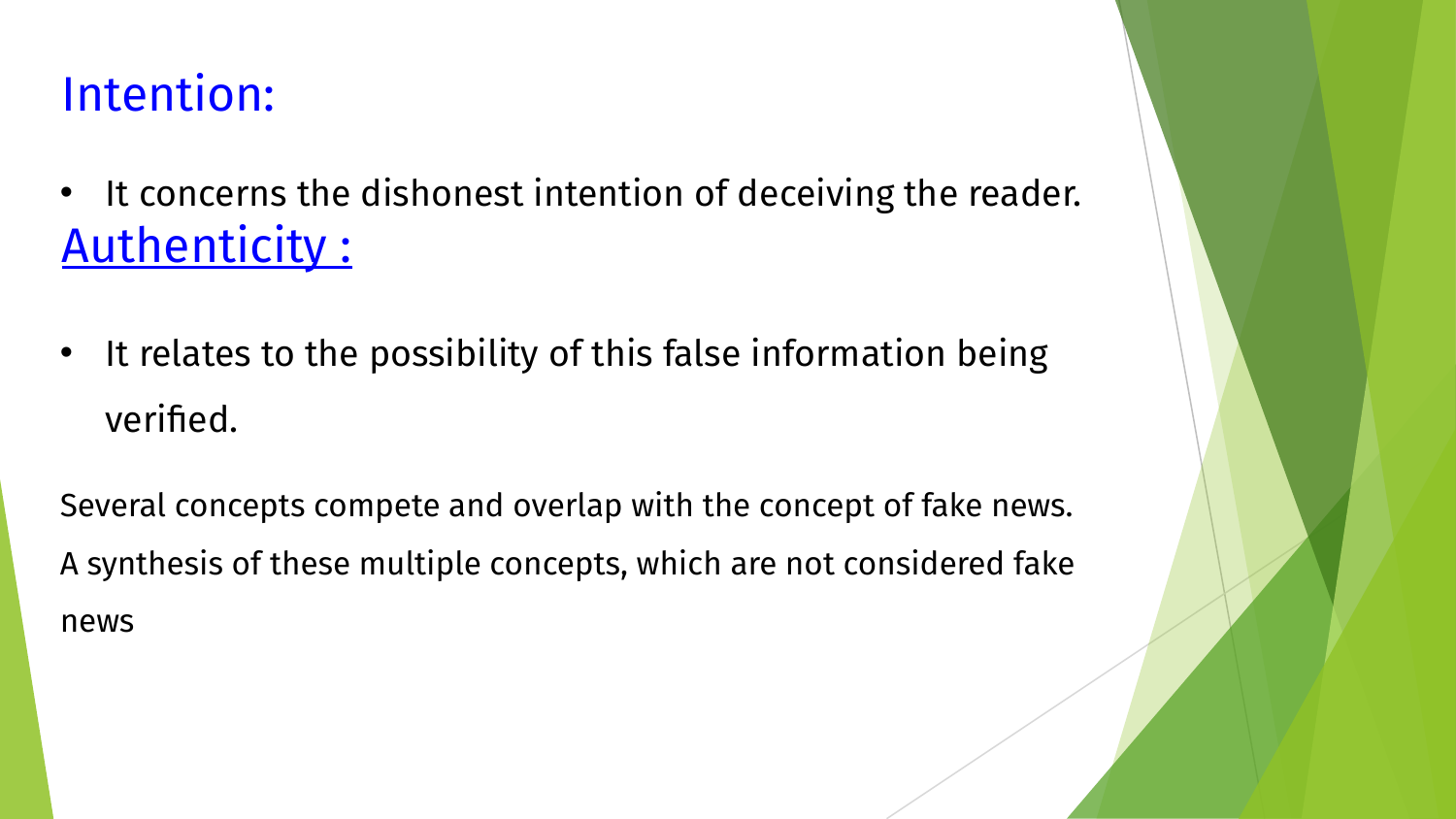

# Intention:
It concerns the dishonest intention of deceiving the reader.
Authenticity :

It relates to the possibility of this false information being verified.

Several concepts compete and overlap with the concept of fake news.
A synthesis of these multiple concepts, which are not considered fake news